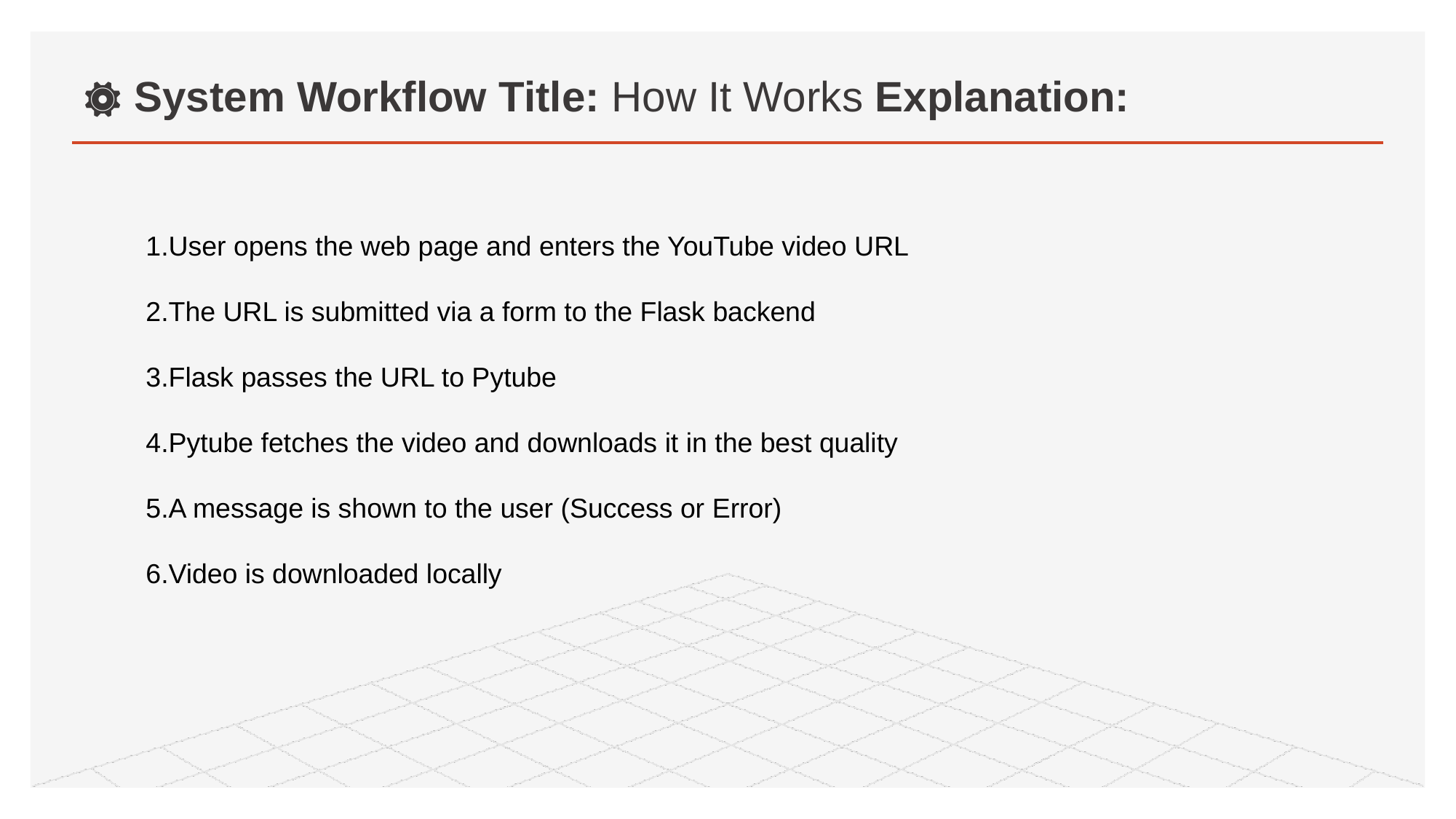

# ⚙️ System Workflow Title: How It Works Explanation:
User opens the web page and enters the YouTube video URL

The URL is submitted via a form to the Flask backend

Flask passes the URL to Pytube

Pytube fetches the video and downloads it in the best quality

A message is shown to the user (Success or Error)

Video is downloaded locally